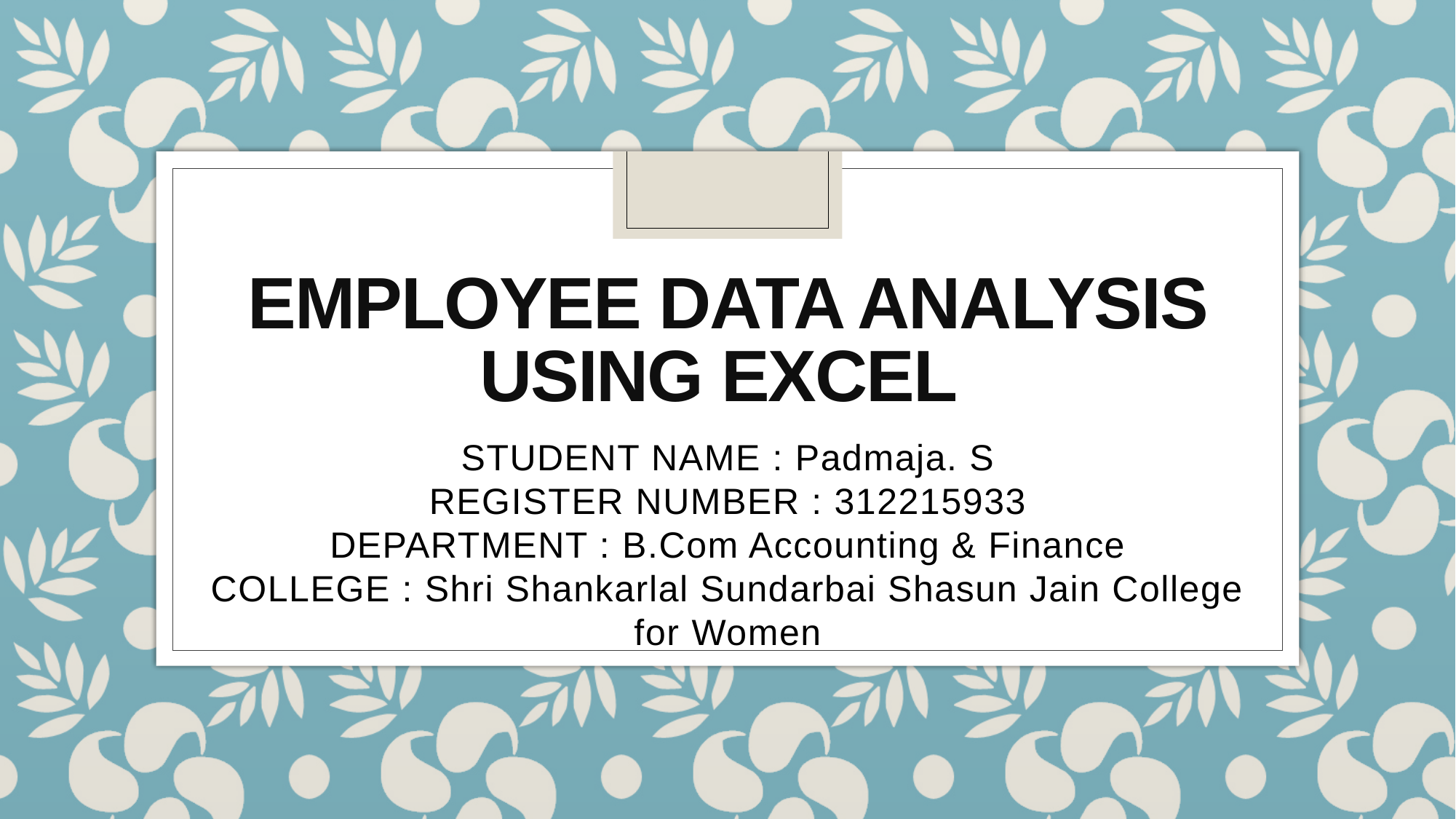

# EMPLOYEE Data Analysis using Excel
STUDENT NAME : Padmaja. S
REGISTER NUMBER : 312215933
DEPARTMENT : B.Com Accounting & Finance
COLLEGE : Shri Shankarlal Sundarbai Shasun Jain College for Women